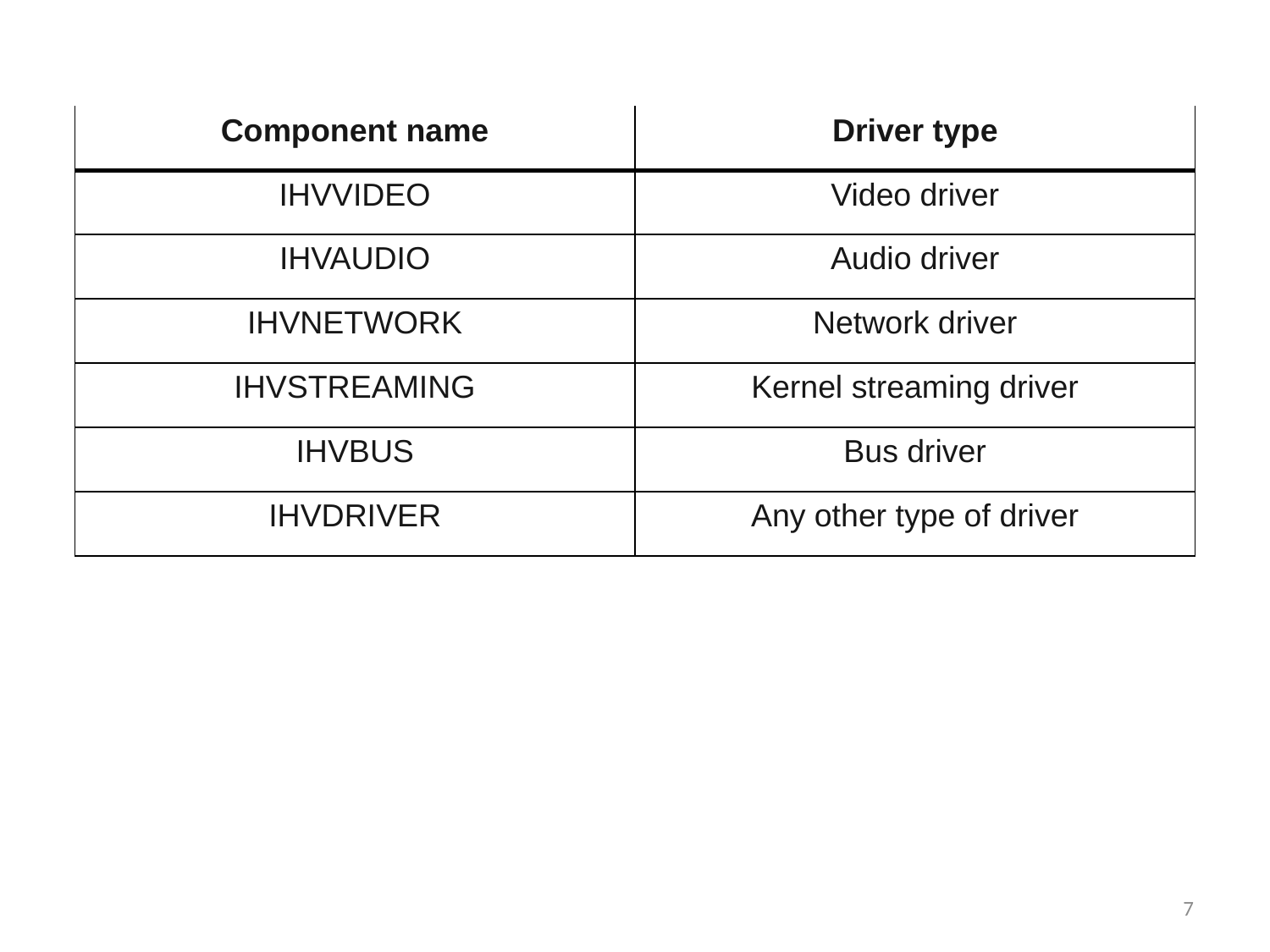

| Component name | Driver type |
| --- | --- |
| IHVVIDEO | Video driver |
| IHVAUDIO | Audio driver |
| IHVNETWORK | Network driver |
| IHVSTREAMING | Kernel streaming driver |
| IHVBUS | Bus driver |
| IHVDRIVER | Any other type of driver |
7